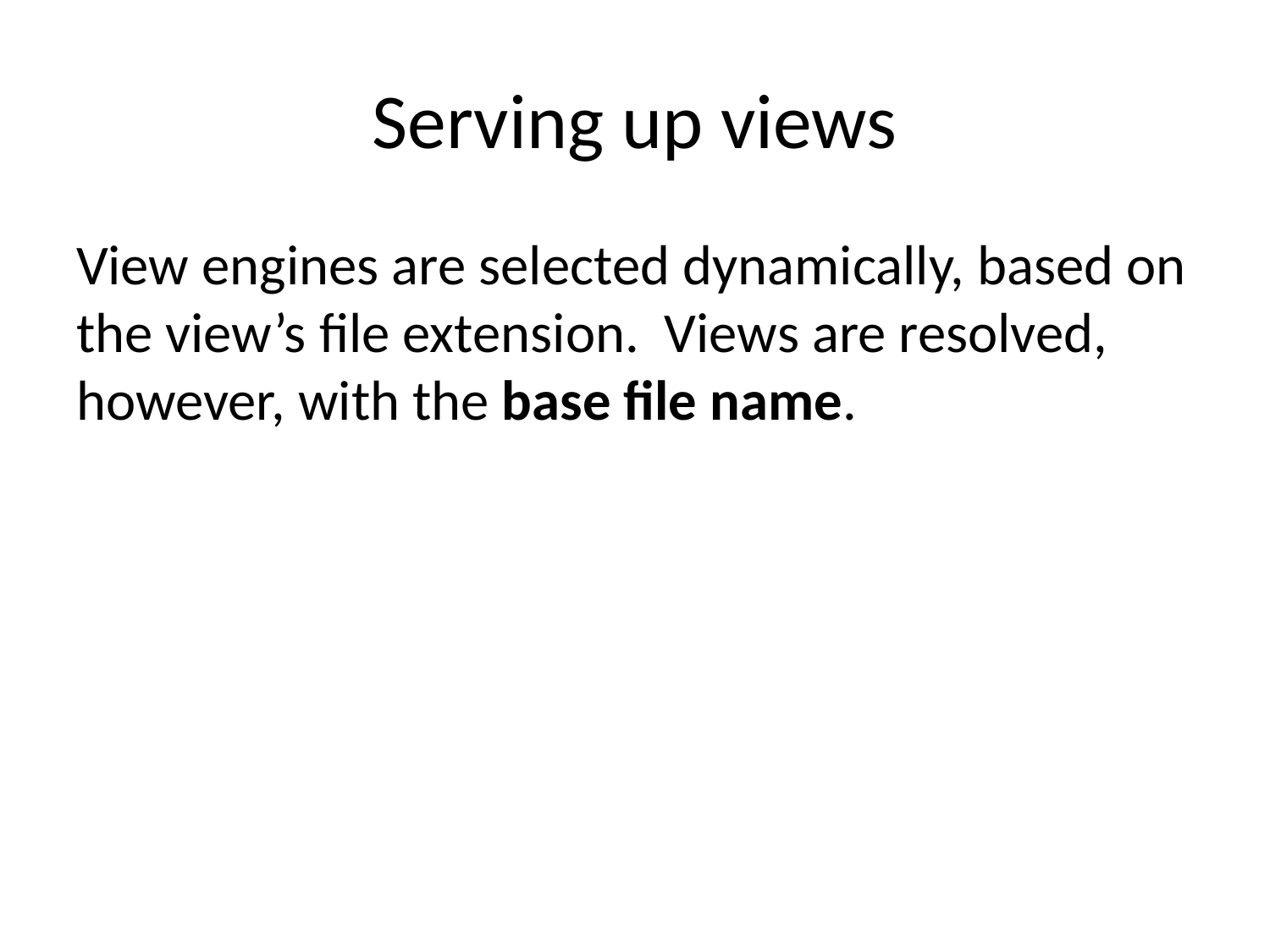

# Serving up views
View engines are selected dynamically, based on the view’s file extension.  Views are resolved, however, with the base file name.